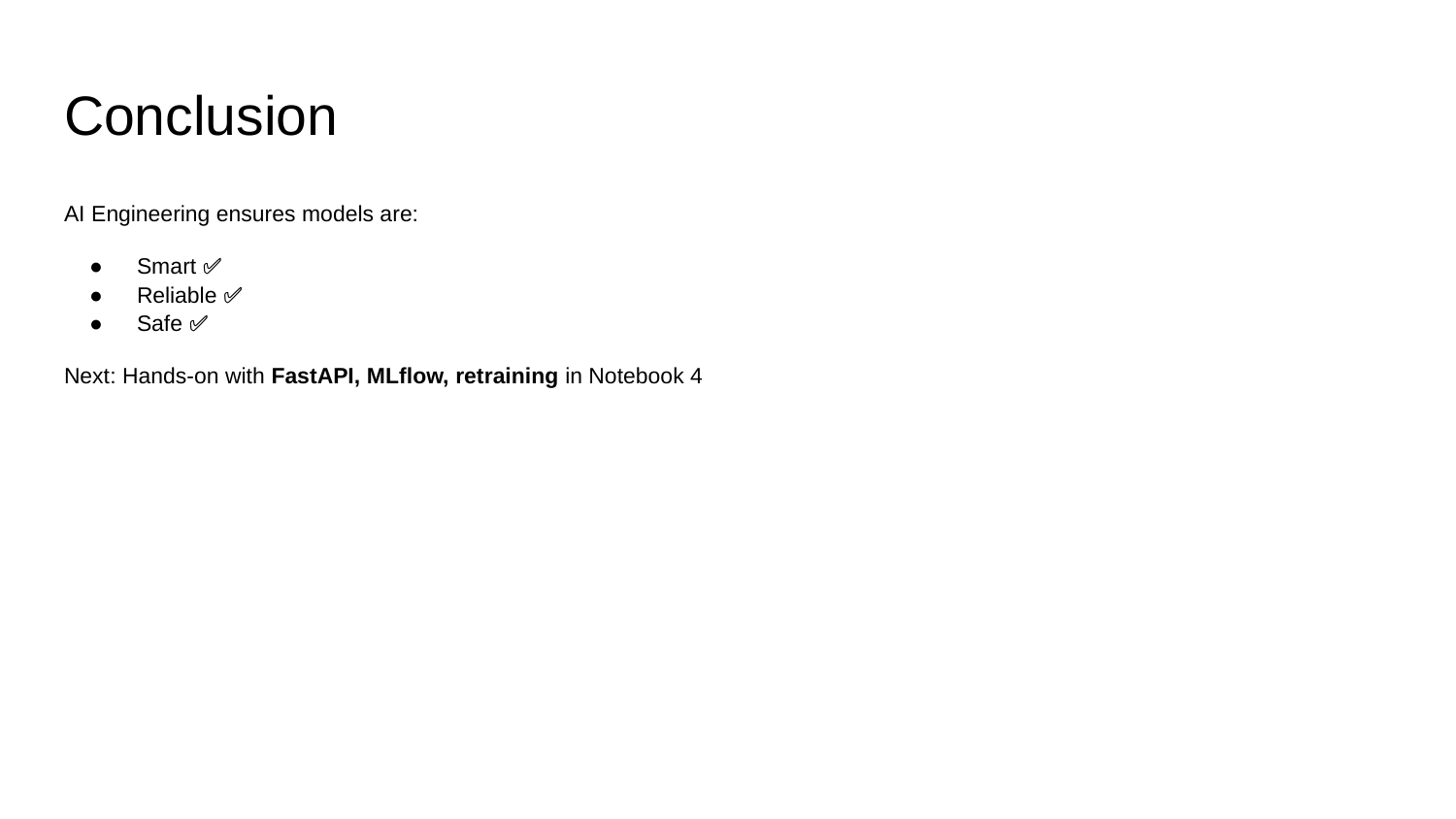

# Conclusion
AI Engineering ensures models are:
Smart ✅
Reliable ✅
Safe ✅
Next: Hands-on with FastAPI, MLflow, retraining in Notebook 4